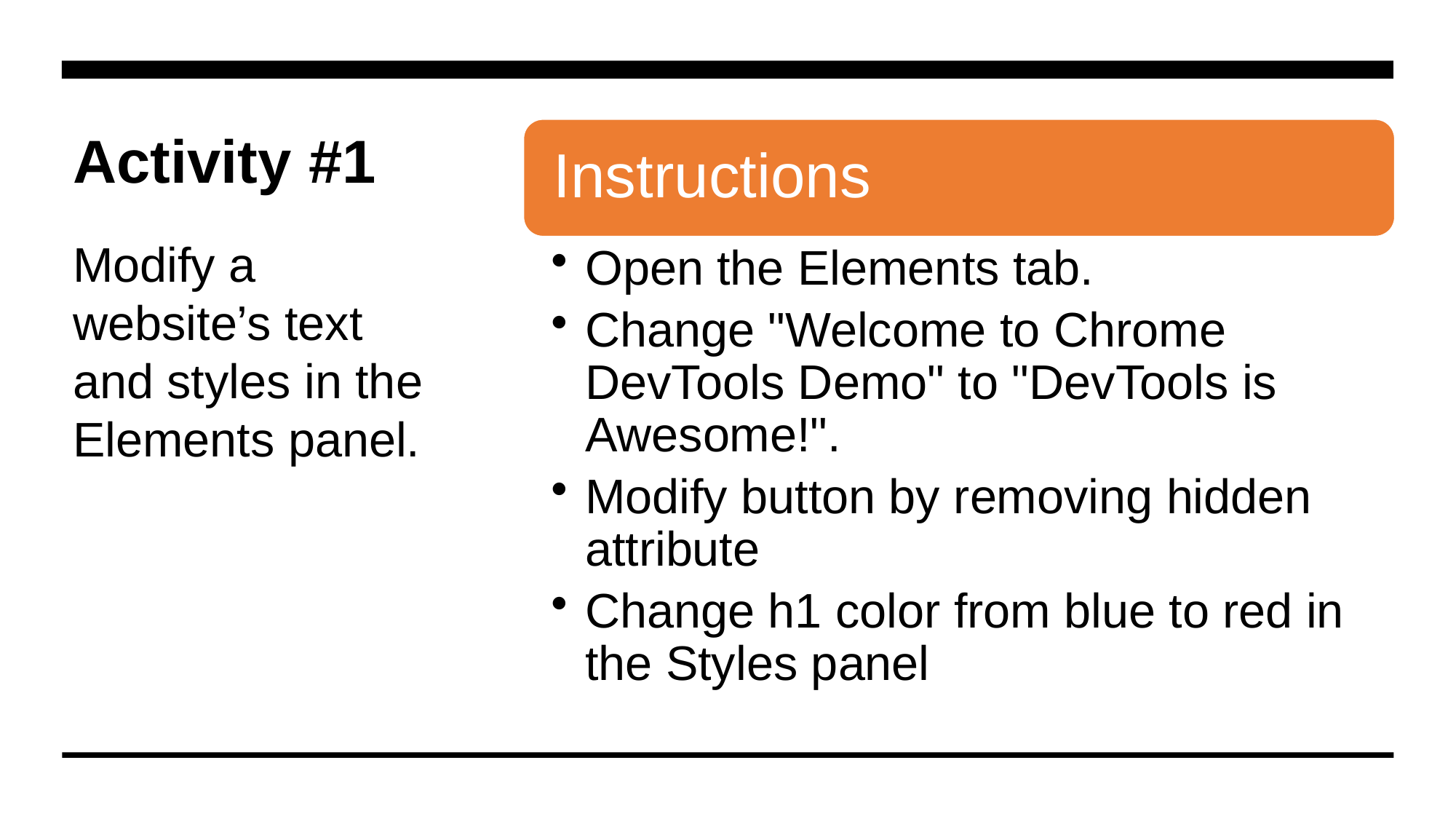

Instructions
Open the Elements tab.
Change "Welcome to Chrome DevTools Demo" to "DevTools is Awesome!".
Modify button by removing hidden attribute
Change h1 color from blue to red in the Styles panel
Activity #1
Modify a website’s text and styles in the Elements panel.